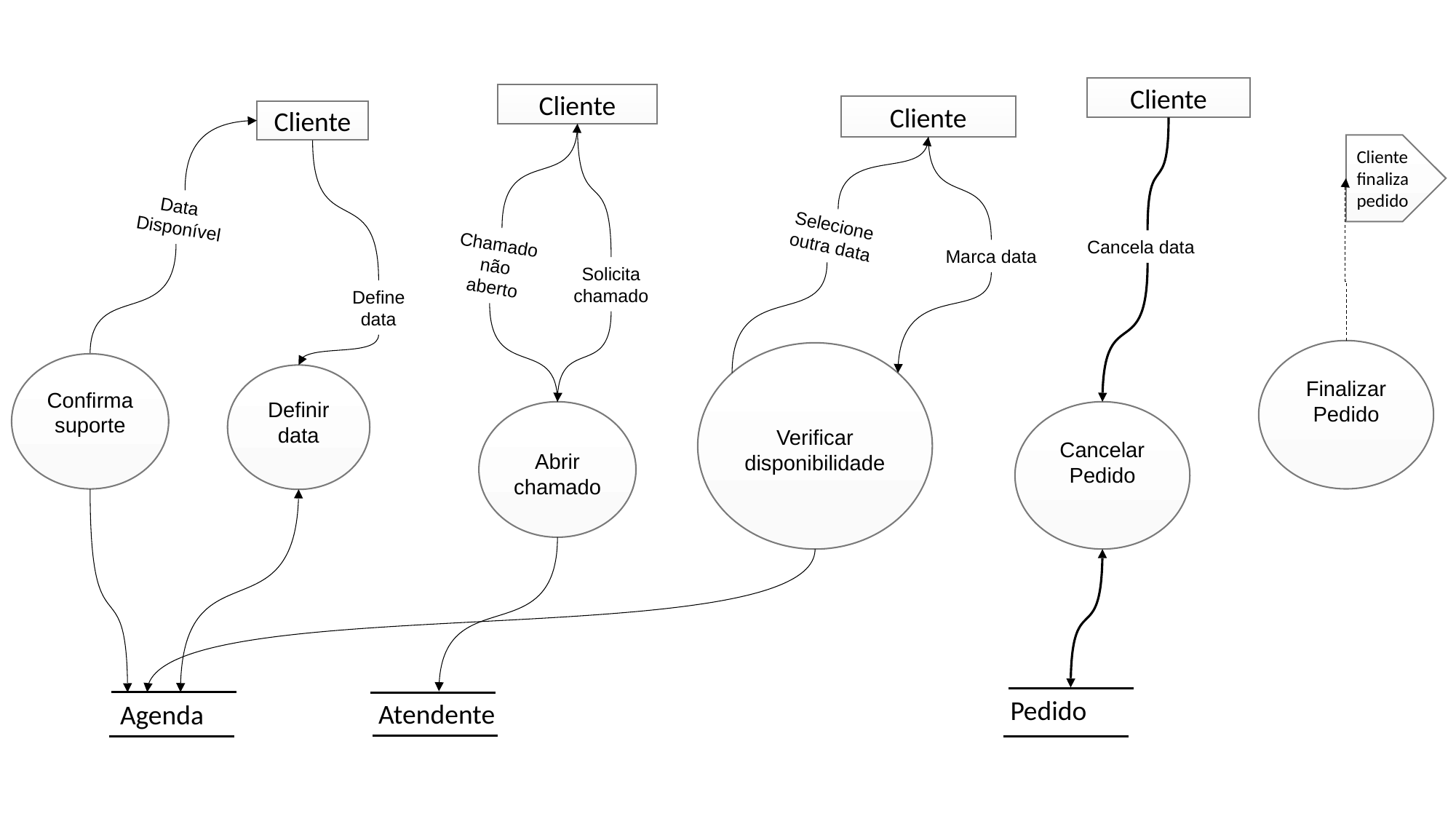

Cliente
Cliente
Cliente
Cliente

Cliente finaliza pedido
Data
Disponível
Selecione outra data
Chamado não aberto
Cancela data
Marca data
Solicita chamado
Define data
Finalizar Pedido
Verificar disponibilidade
Confirma suporte
Definir data
Abrir chamado
Cancelar Pedido
Pedido
Atendente
0
Agenda